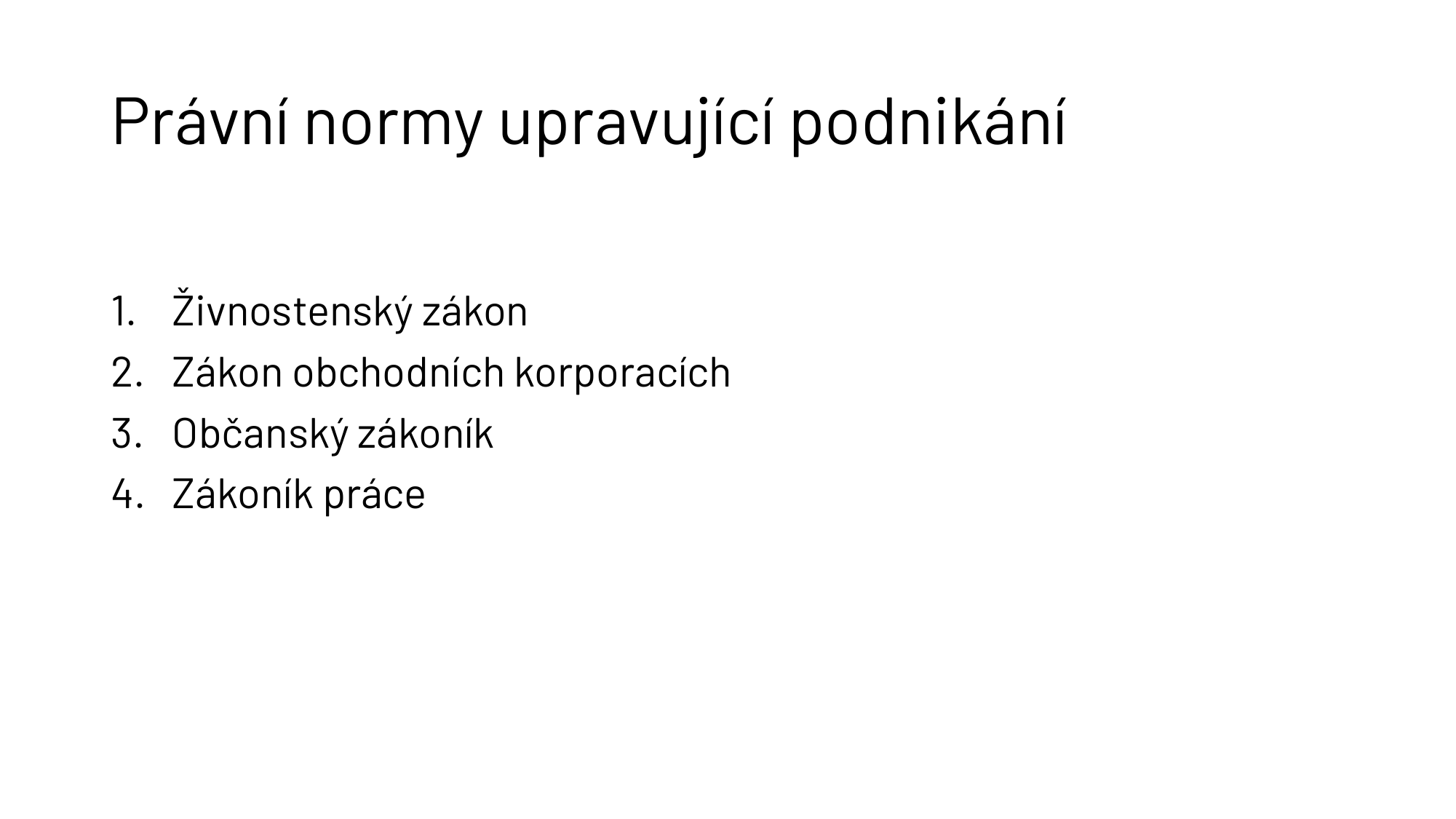

# Právní normy upravující podnikání

Živnostenský zákon
Zákon obchodních korporacích
Občanský zákoník
Zákoník práce